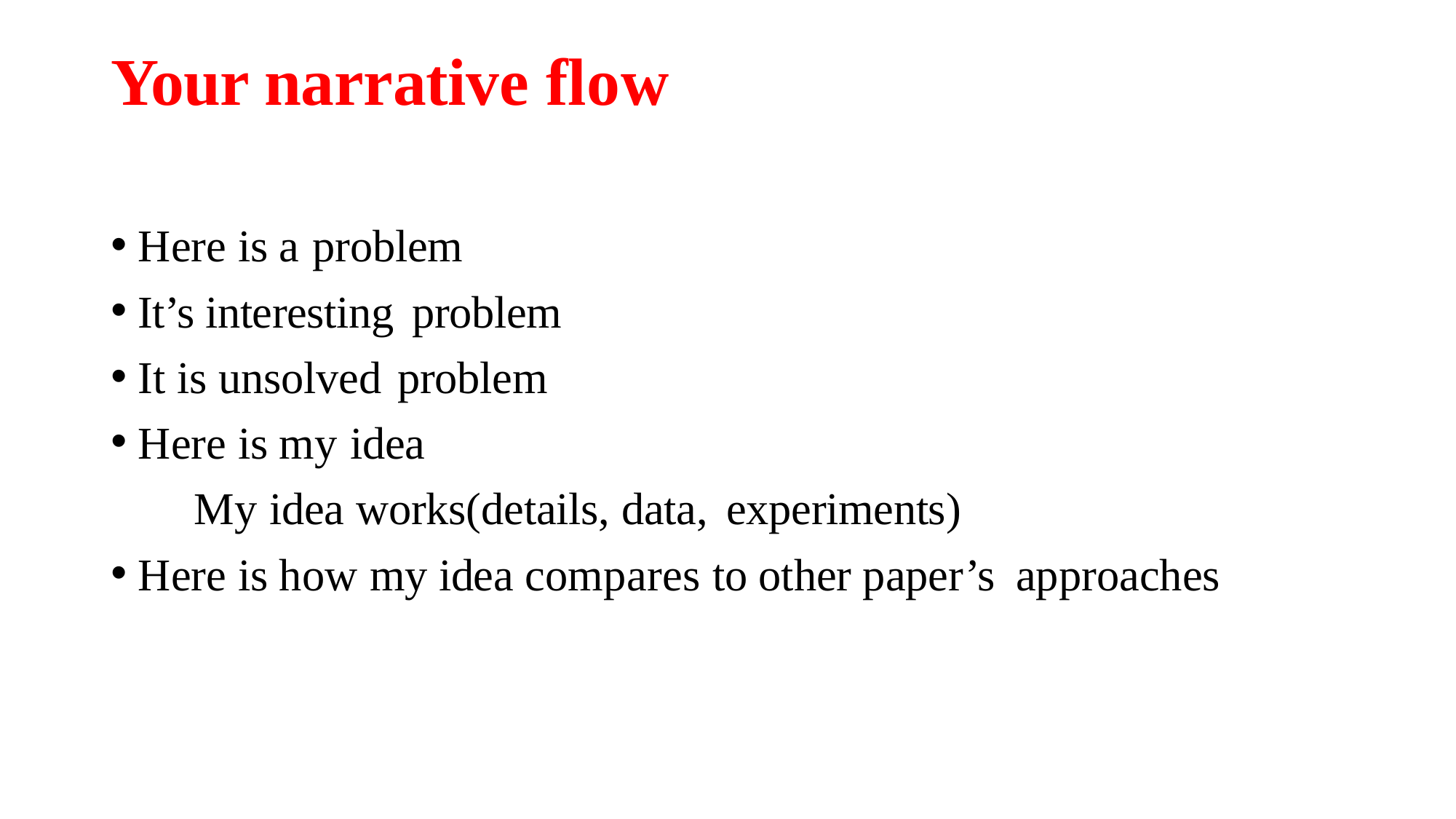

# Your narrative flow
Here is a problem
It’s interesting problem
It is unsolved problem
Here is my idea
       My idea works(details, data, experiments)
Here is how my idea compares to other paper’s approaches